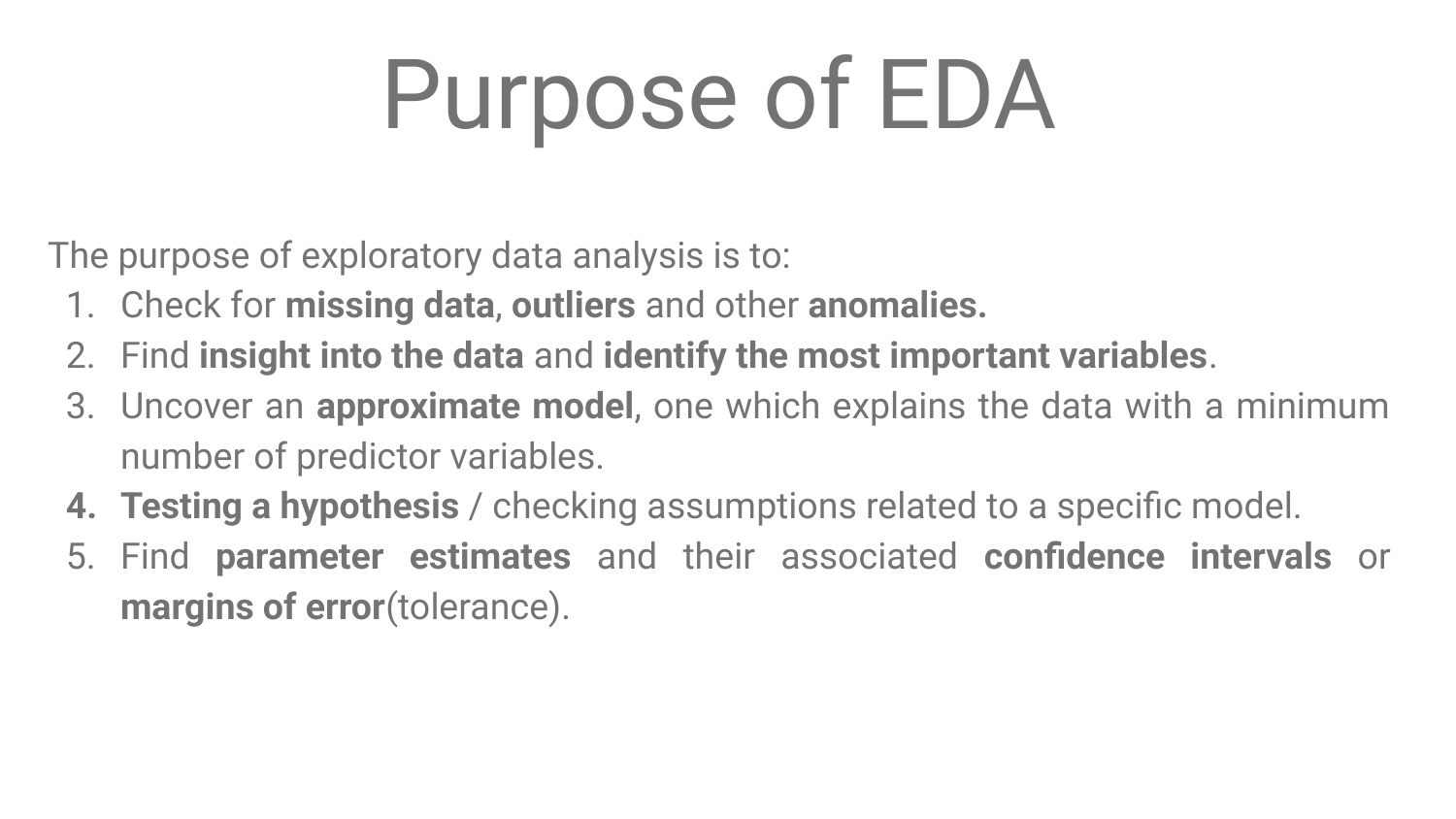

# Purpose of EDA
The purpose of exploratory data analysis is to:
Check for missing data, outliers and other anomalies.
Find insight into the data and identify the most important variables.
Uncover an approximate model, one which explains the data with a minimum number of predictor variables.
Testing a hypothesis / checking assumptions related to a specific model.
Find parameter estimates and their associated confidence intervals or margins of error(tolerance).